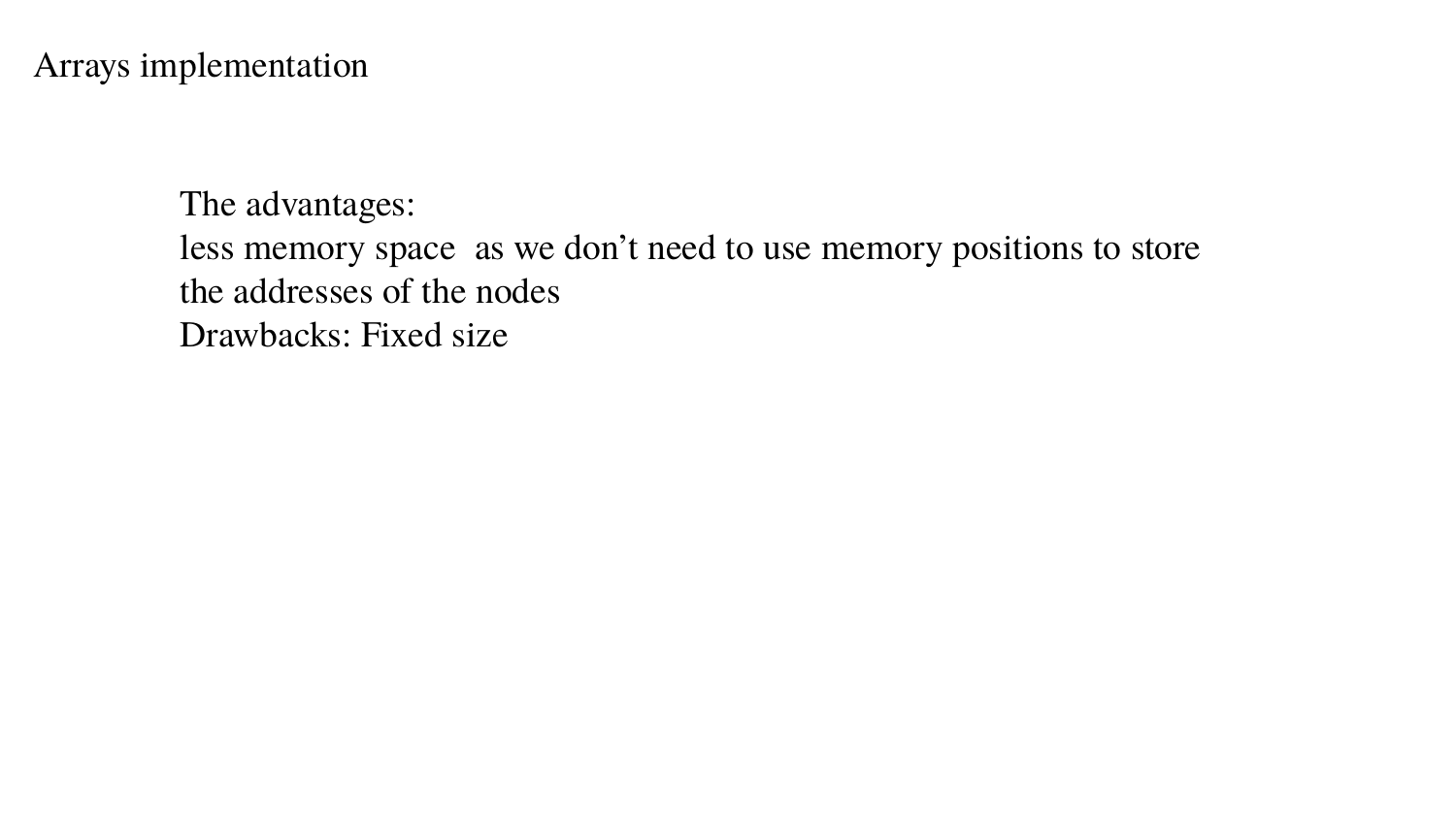

Arrays implementation
The advantages:
less memory space  as we don’t need to use memory positions to store the addresses of the nodes
Drawbacks: Fixed size